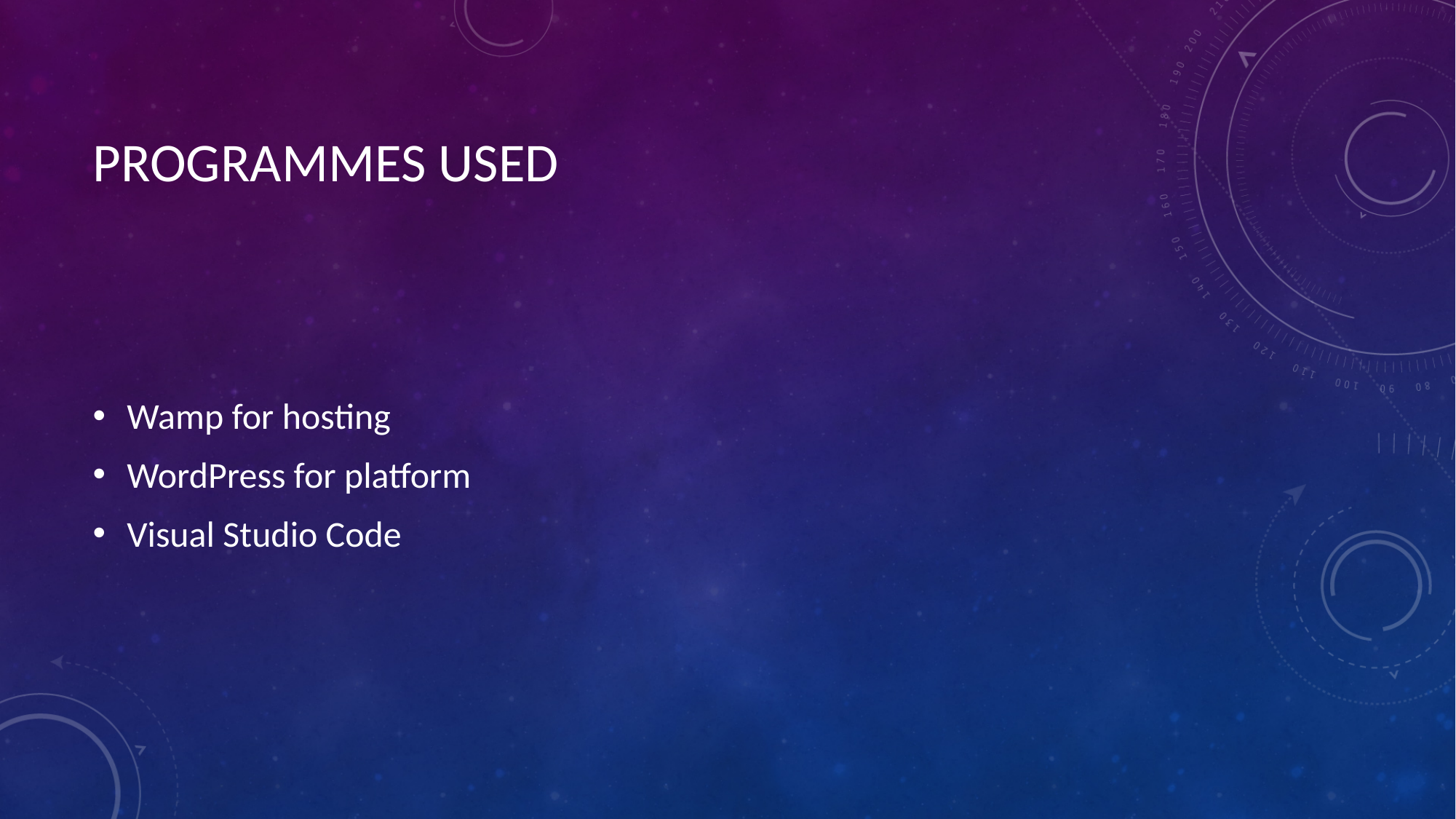

# Programmes Used
Wamp for hosting
WordPress for platform
Visual Studio Code